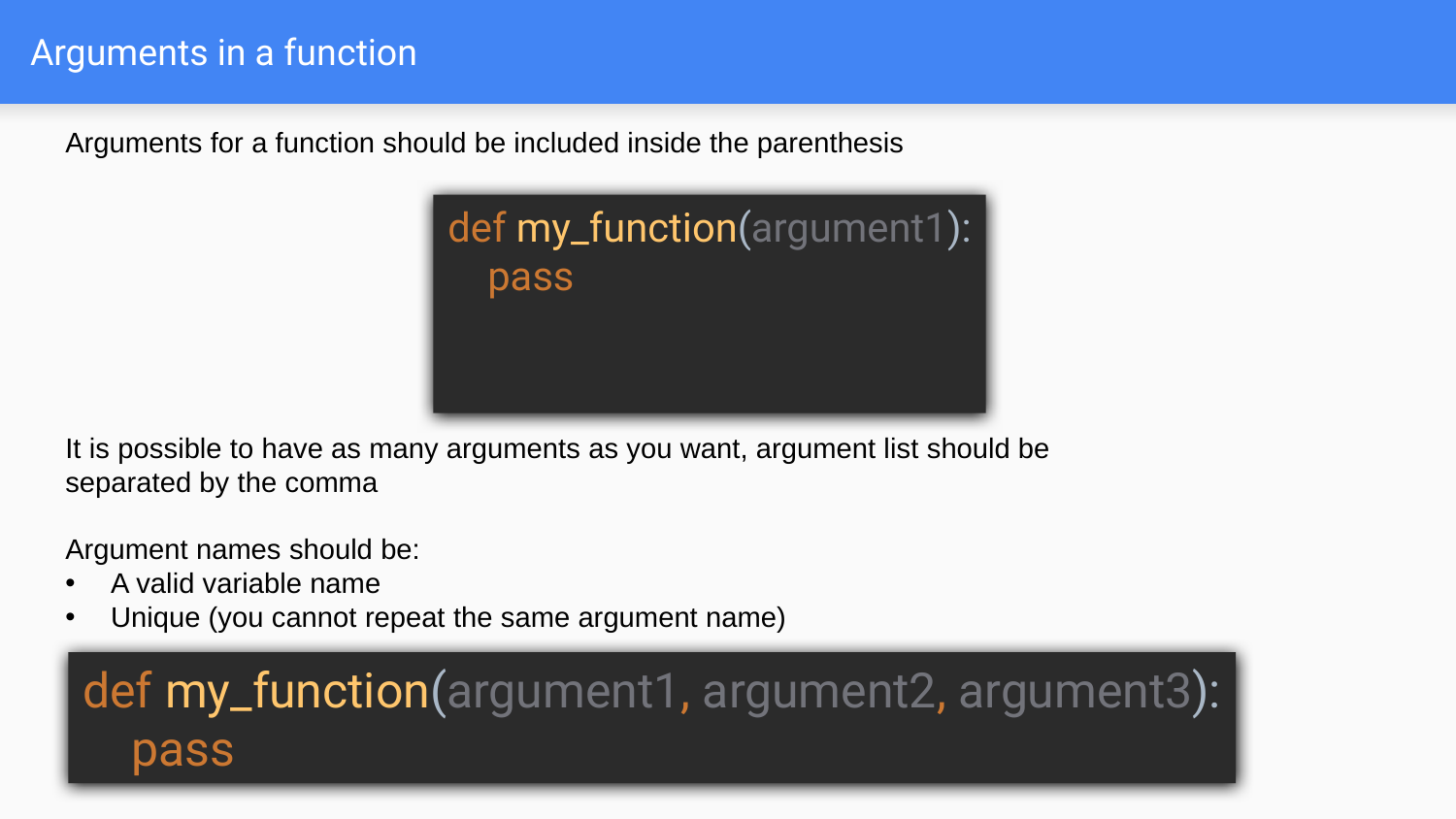

# Arguments in a function
Arguments for a function should be included inside the parenthesis
def my_function(argument1):
    pass
It is possible to have as many arguments as you want, argument list should be separated by the comma

Argument names should be:
A valid variable name
Unique (you cannot repeat the same argument name)
def my_function(argument1, argument2, argument3):
    pass